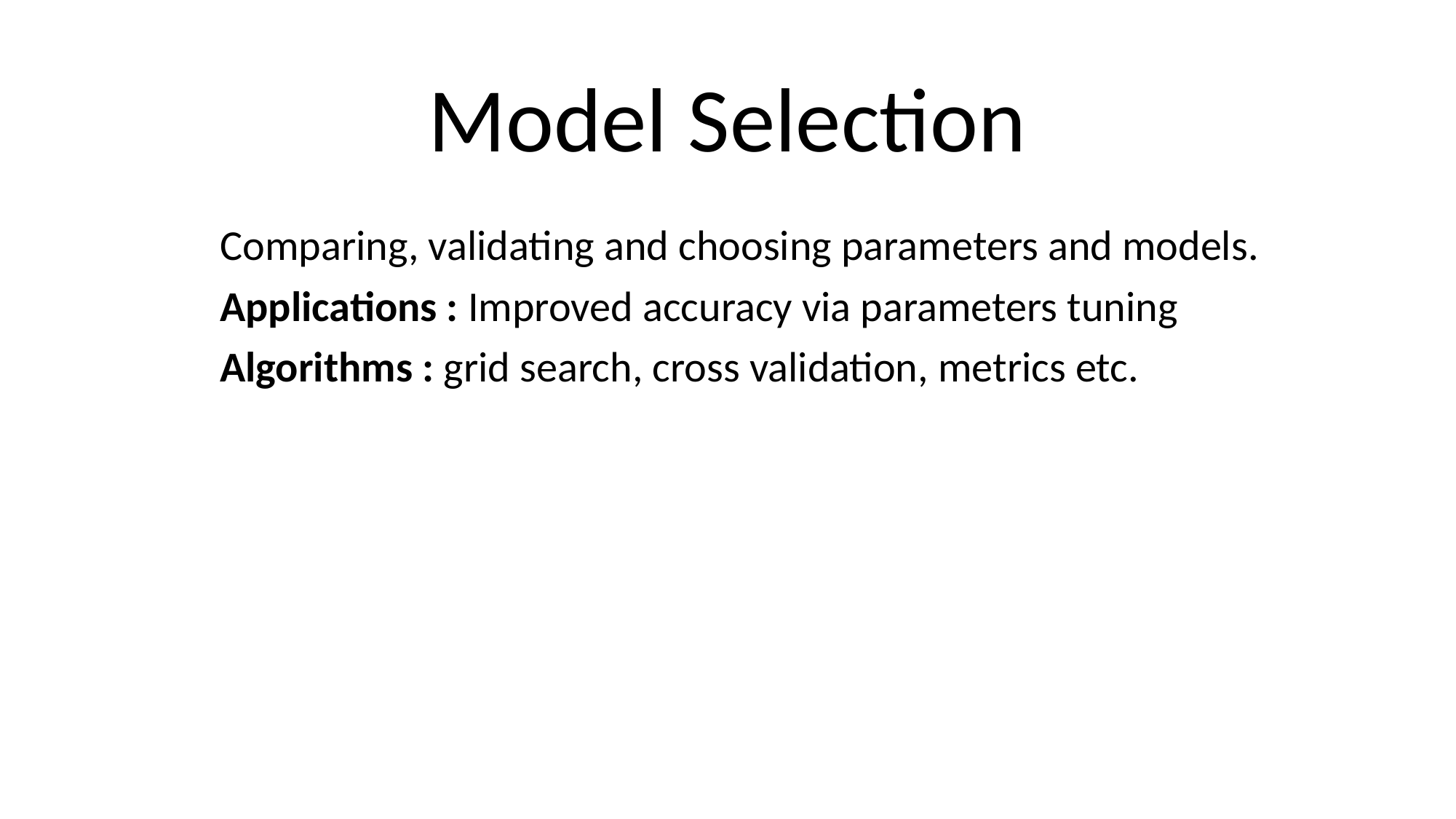

# Model Selection
	Comparing, validating and choosing parameters and models.
	Applications : Improved accuracy via parameters tuning
	Algorithms : grid search, cross validation, metrics etc.